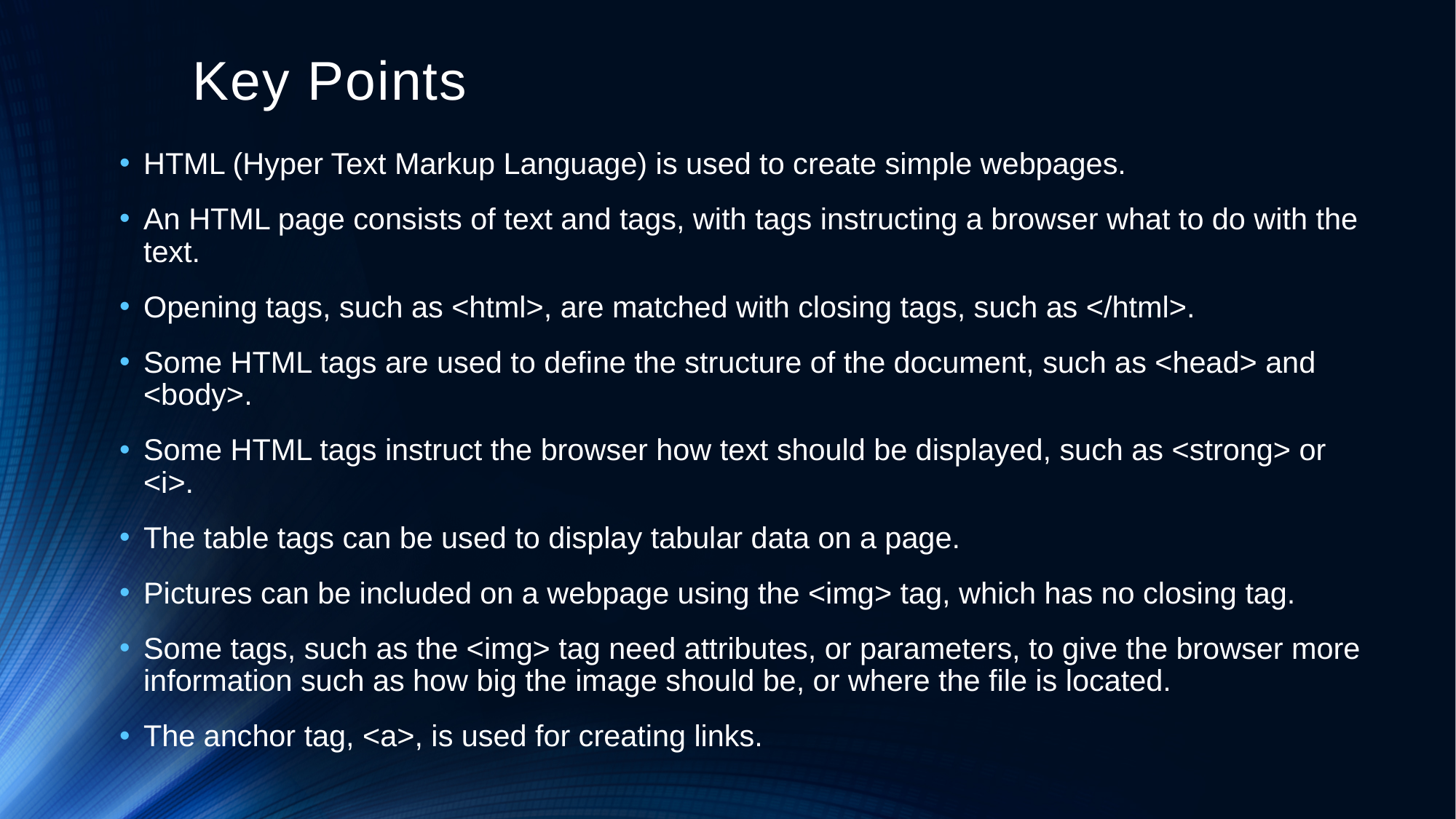

# Key Points
HTML (Hyper Text Markup Language) is used to create simple webpages.
An HTML page consists of text and tags, with tags instructing a browser what to do with the text.
Opening tags, such as <html>, are matched with closing tags, such as </html>.
Some HTML tags are used to define the structure of the document, such as <head> and <body>.
Some HTML tags instruct the browser how text should be displayed, such as <strong> or <i>.
The table tags can be used to display tabular data on a page.
Pictures can be included on a webpage using the <img> tag, which has no closing tag.
Some tags, such as the <img> tag need attributes, or parameters, to give the browser more information such as how big the image should be, or where the file is located.
The anchor tag, <a>, is used for creating links.